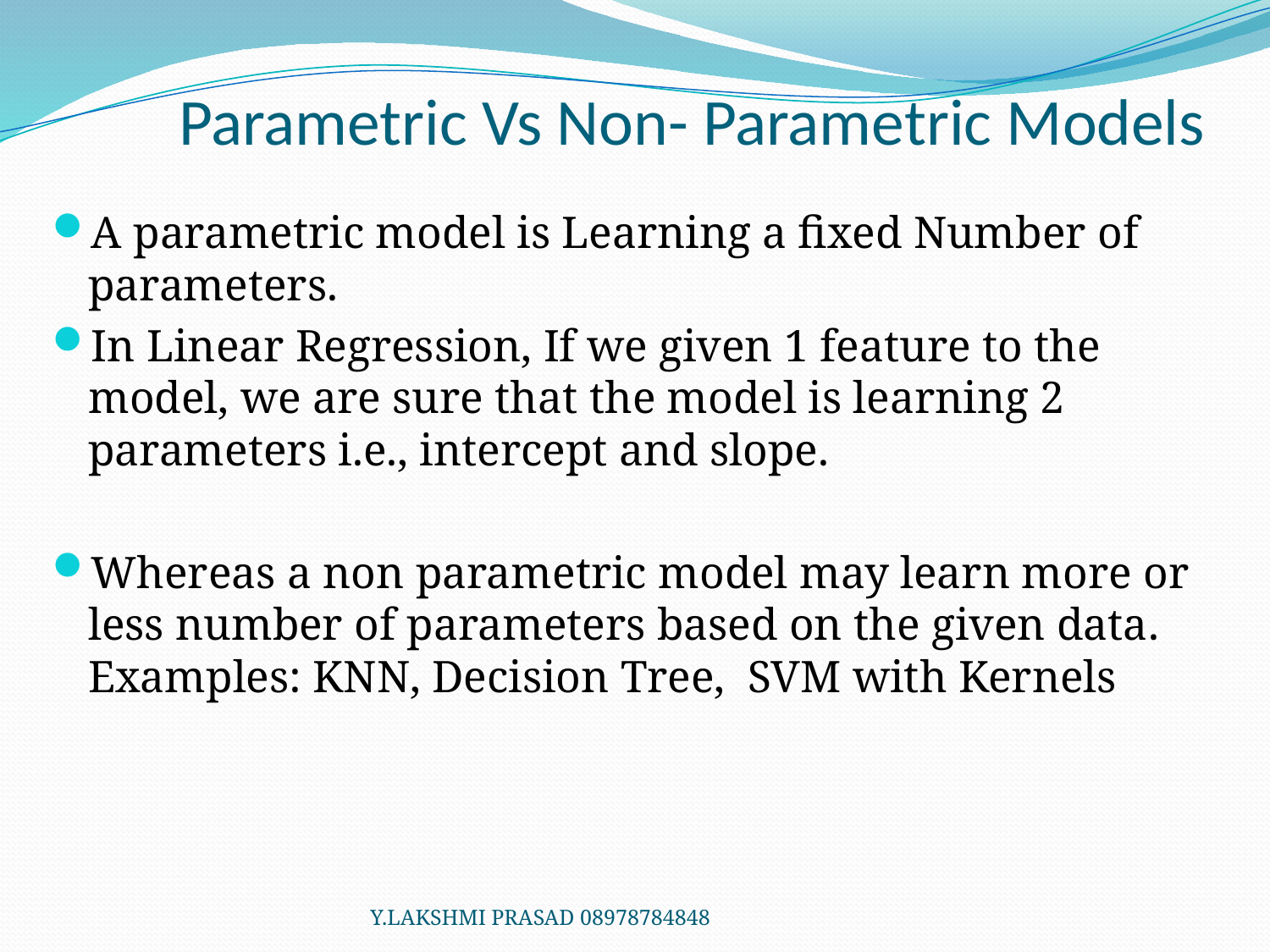

# Parametric Vs Non- Parametric Models
A parametric model is Learning a fixed Number of parameters.
In Linear Regression, If we given 1 feature to the model, we are sure that the model is learning 2 parameters i.e., intercept and slope.

Whereas a non parametric model may learn more or less number of parameters based on the given data. Examples: KNN, Decision Tree,  SVM with Kernels

Y.LAKSHMI PRASAD 08978784848